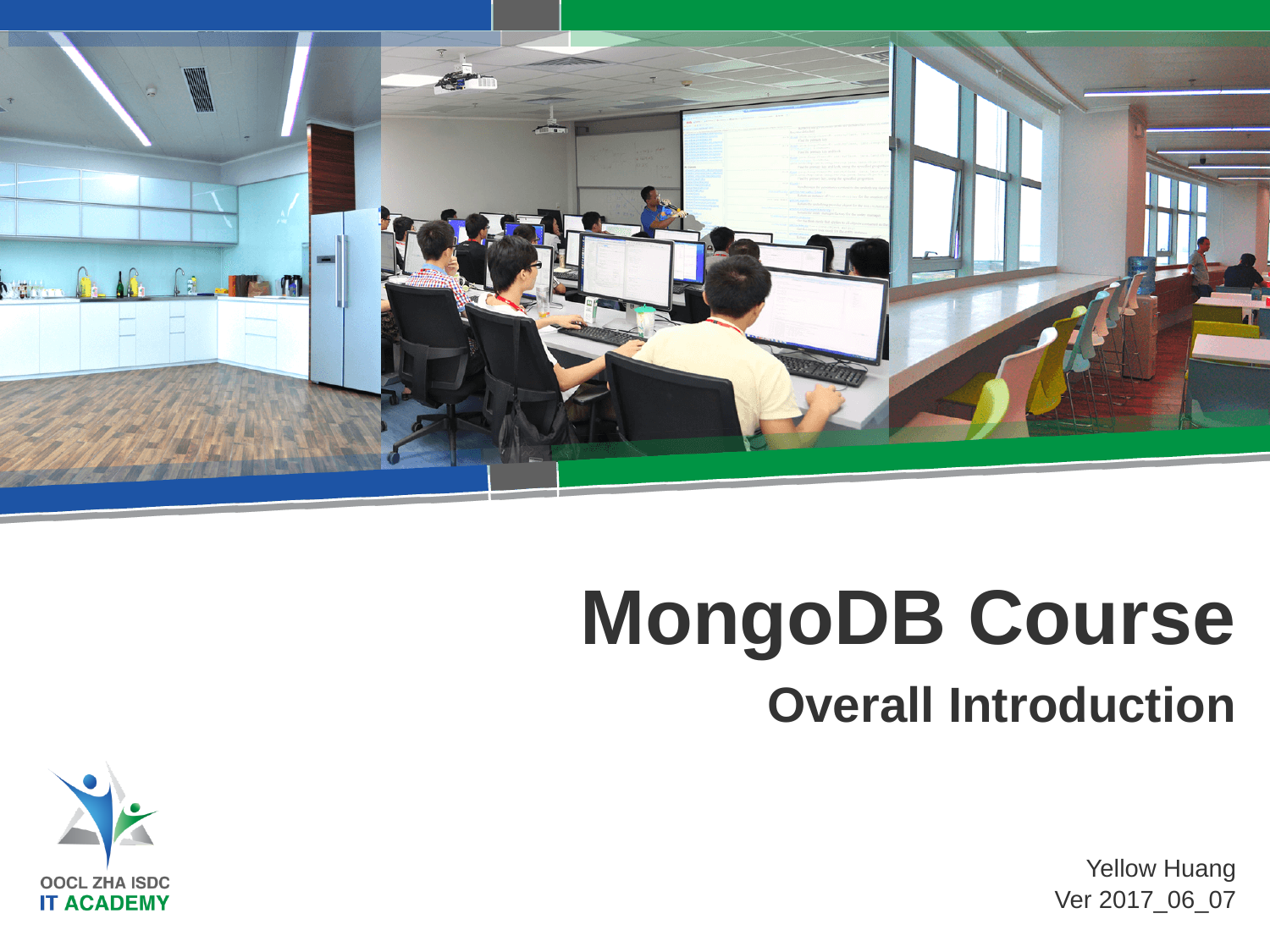

MongoDB Course
Overall Introduction
Yellow Huang
Ver 2017_06_07